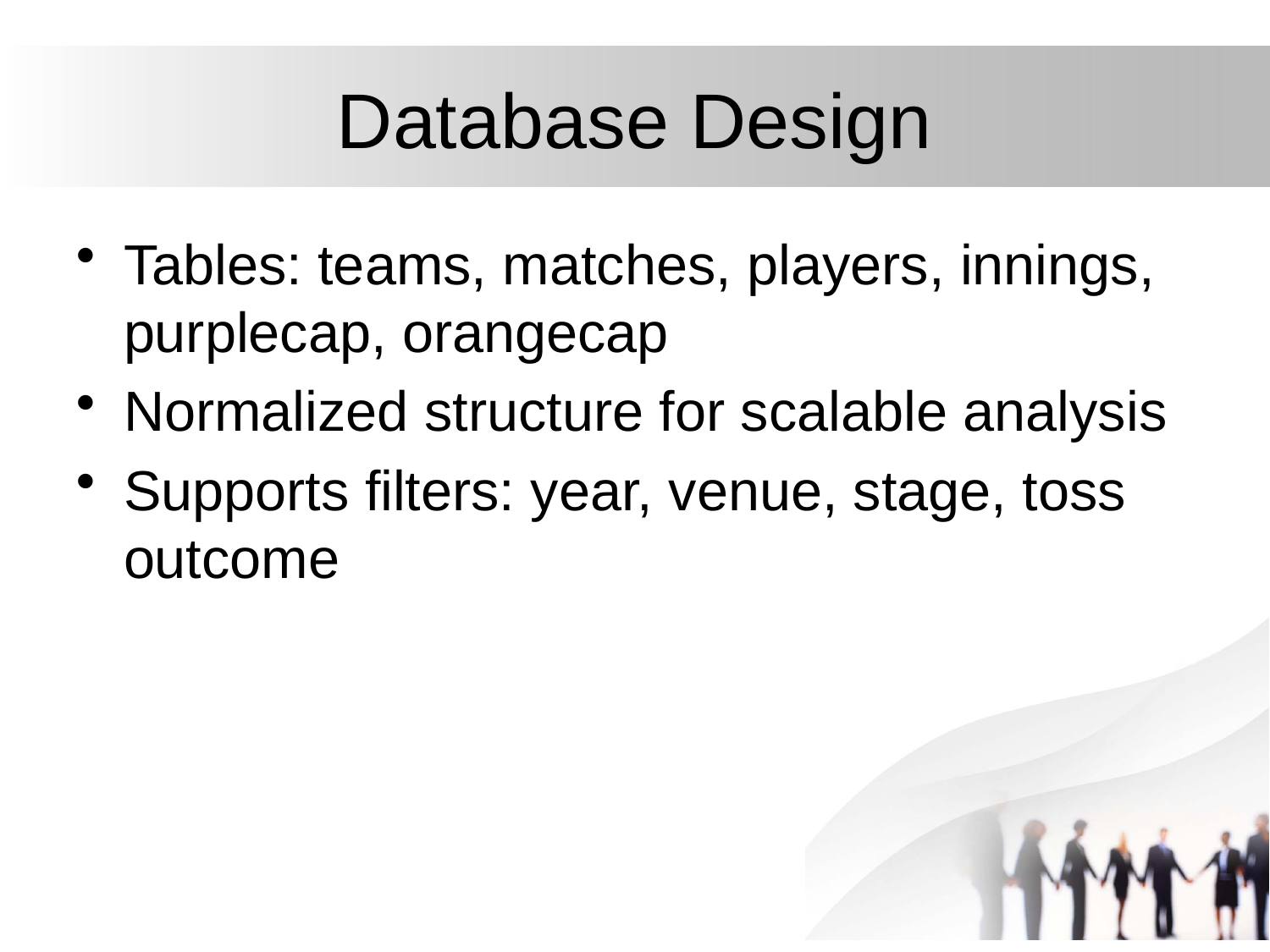

# Database Design
Tables: teams, matches, players, innings, purplecap, orangecap
Normalized structure for scalable analysis
Supports filters: year, venue, stage, toss outcome